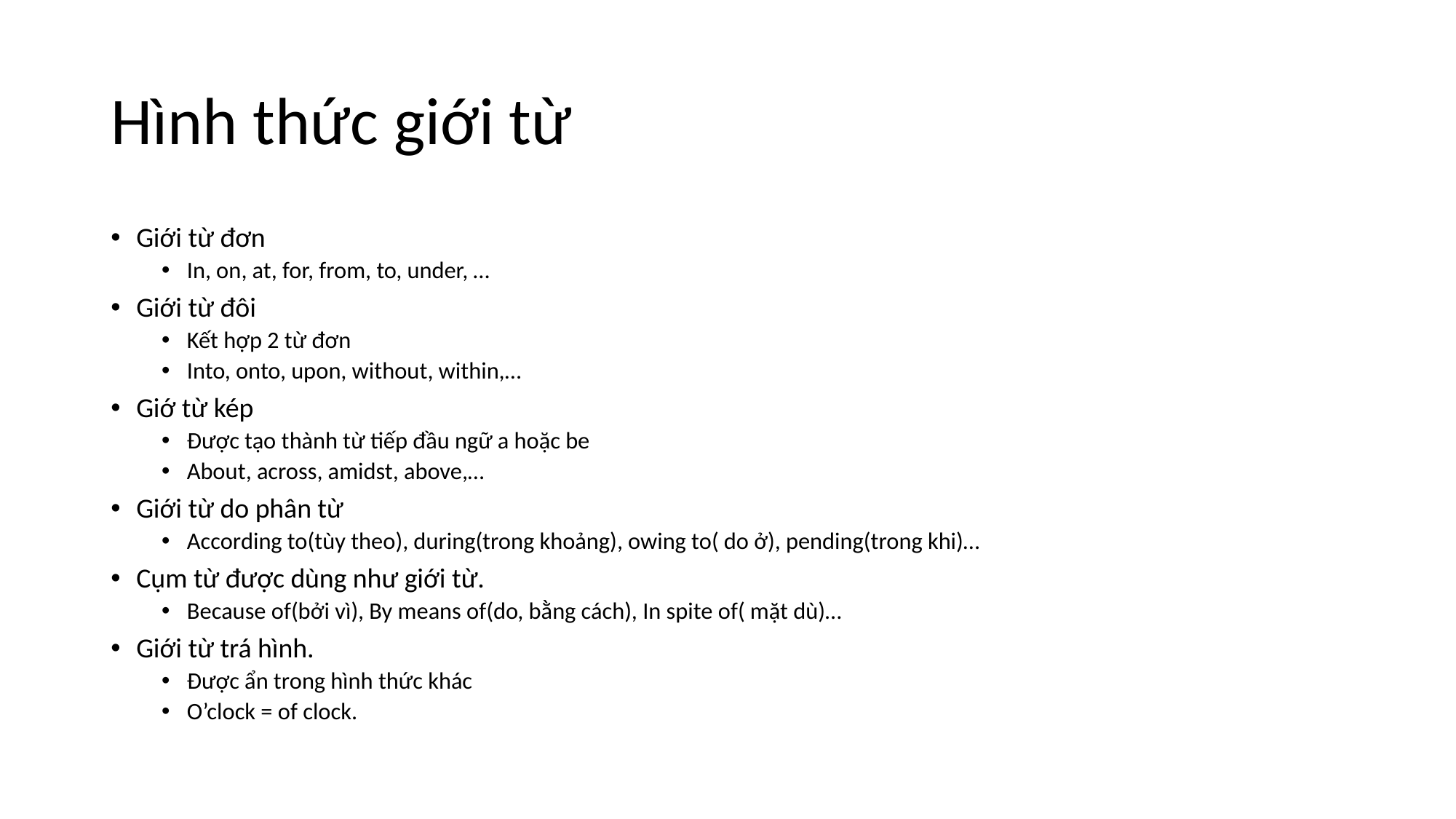

# Hình thức giới từ
Giới từ đơn
In, on, at, for, from, to, under, …
Giới từ đôi
Kết hợp 2 từ đơn
Into, onto, upon, without, within,…
Giớ từ kép
Được tạo thành từ tiếp đầu ngữ a hoặc be
About, across, amidst, above,…
Giới từ do phân từ
According to(tùy theo), during(trong khoảng), owing to( do ở), pending(trong khi)…
Cụm từ được dùng như giới từ.
Because of(bởi vì), By means of(do, bằng cách), In spite of( mặt dù)…
Giới từ trá hình.
Được ẩn trong hình thức khác
O’clock = of clock.